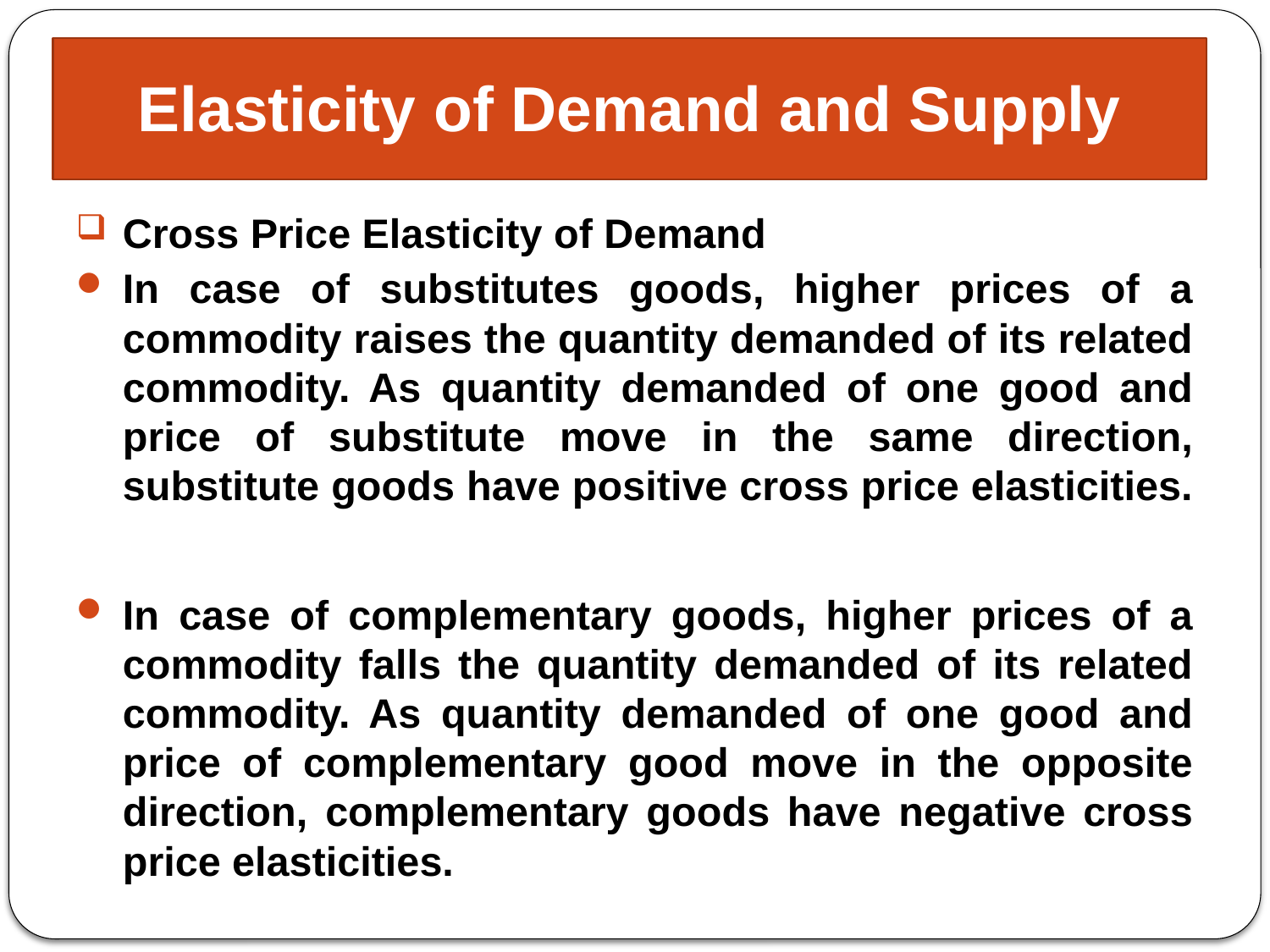

# Elasticity of Demand and Supply
Cross Price Elasticity of Demand
In case of substitutes goods, higher prices of a commodity raises the quantity demanded of its related commodity. As quantity demanded of one good and price of substitute move in the same direction, substitute goods have positive cross price elasticities.

In case of complementary goods, higher prices of a commodity falls the quantity demanded of its related commodity. As quantity demanded of one good and price of complementary good move in the opposite direction, complementary goods have negative cross price elasticities.